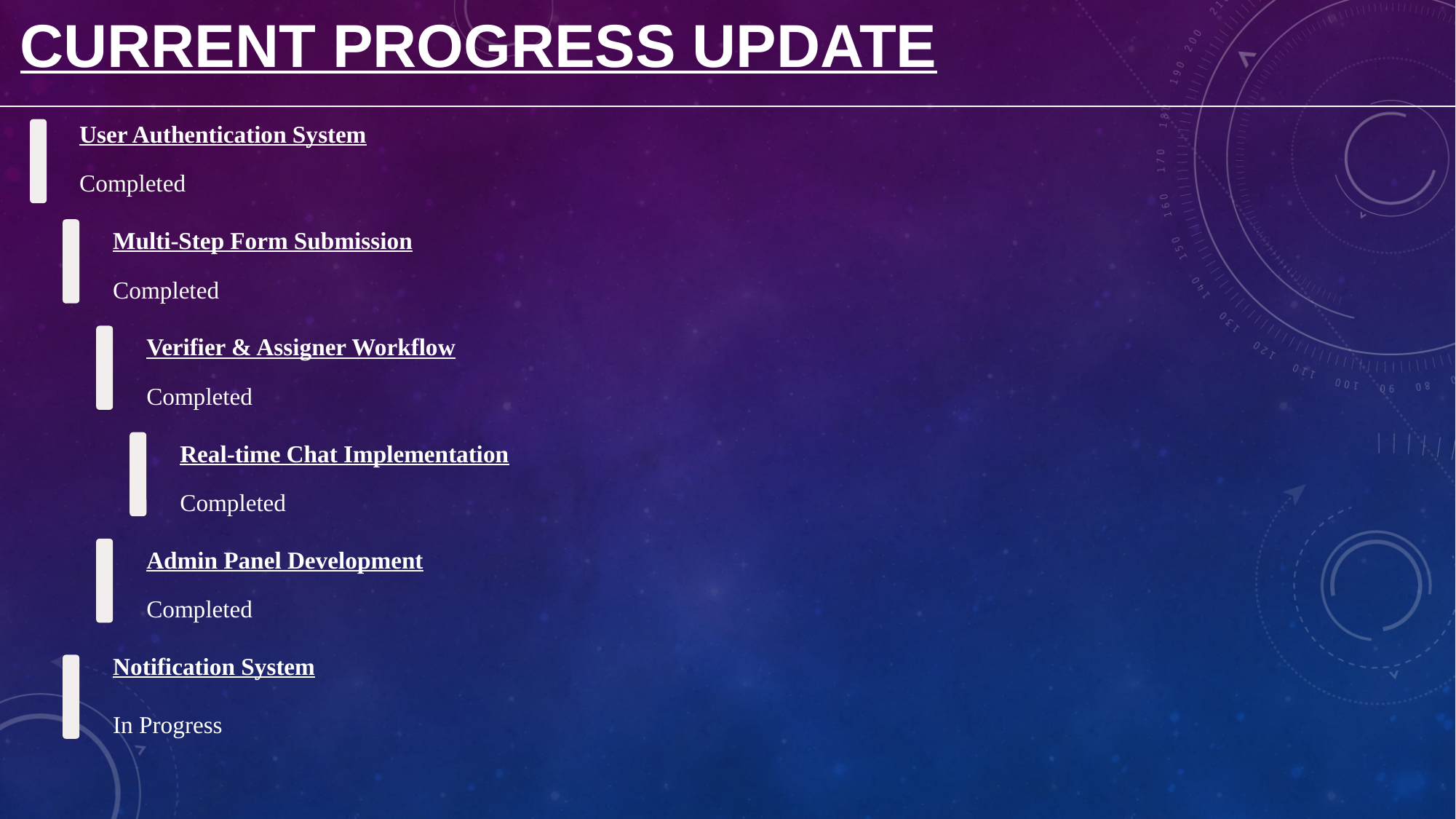

# Current Progress Update
User Authentication System

Completed

Multi-Step Form Submission
Completed

Verifier & Assigner Workflow
Completed

Real-time Chat Implementation
Completed

Admin Panel Development
Completed
Notification System

In Progress